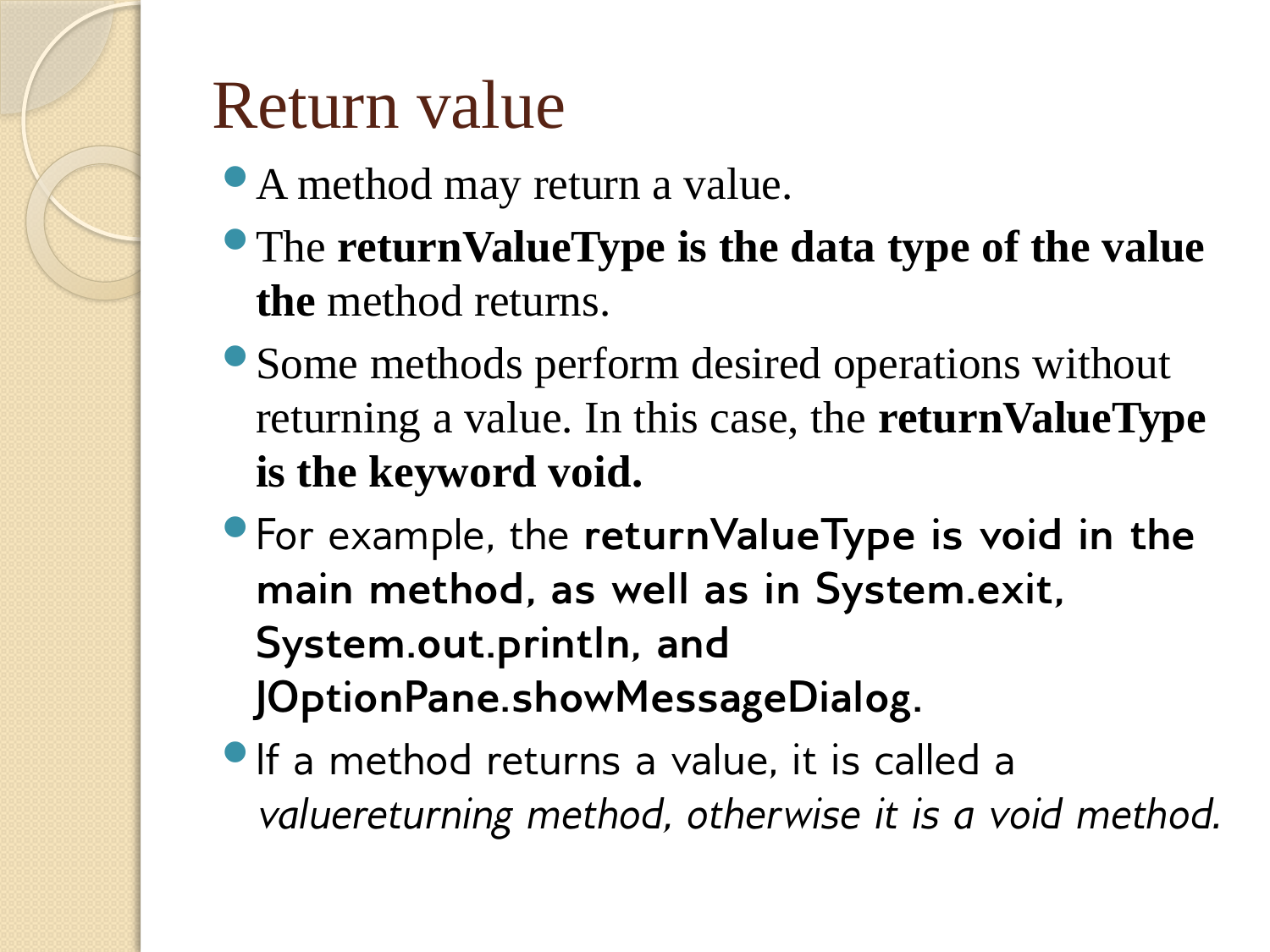

# Return value
A method may return a value.
The returnValueType is the data type of the value the method returns.
Some methods perform desired operations without returning a value. In this case, the returnValueType is the keyword void.
For example, the returnValueType is void in the main method, as well as in System.exit, System.out.println, and JOptionPane.showMessageDialog.
If a method returns a value, it is called a valuereturning method, otherwise it is a void method.